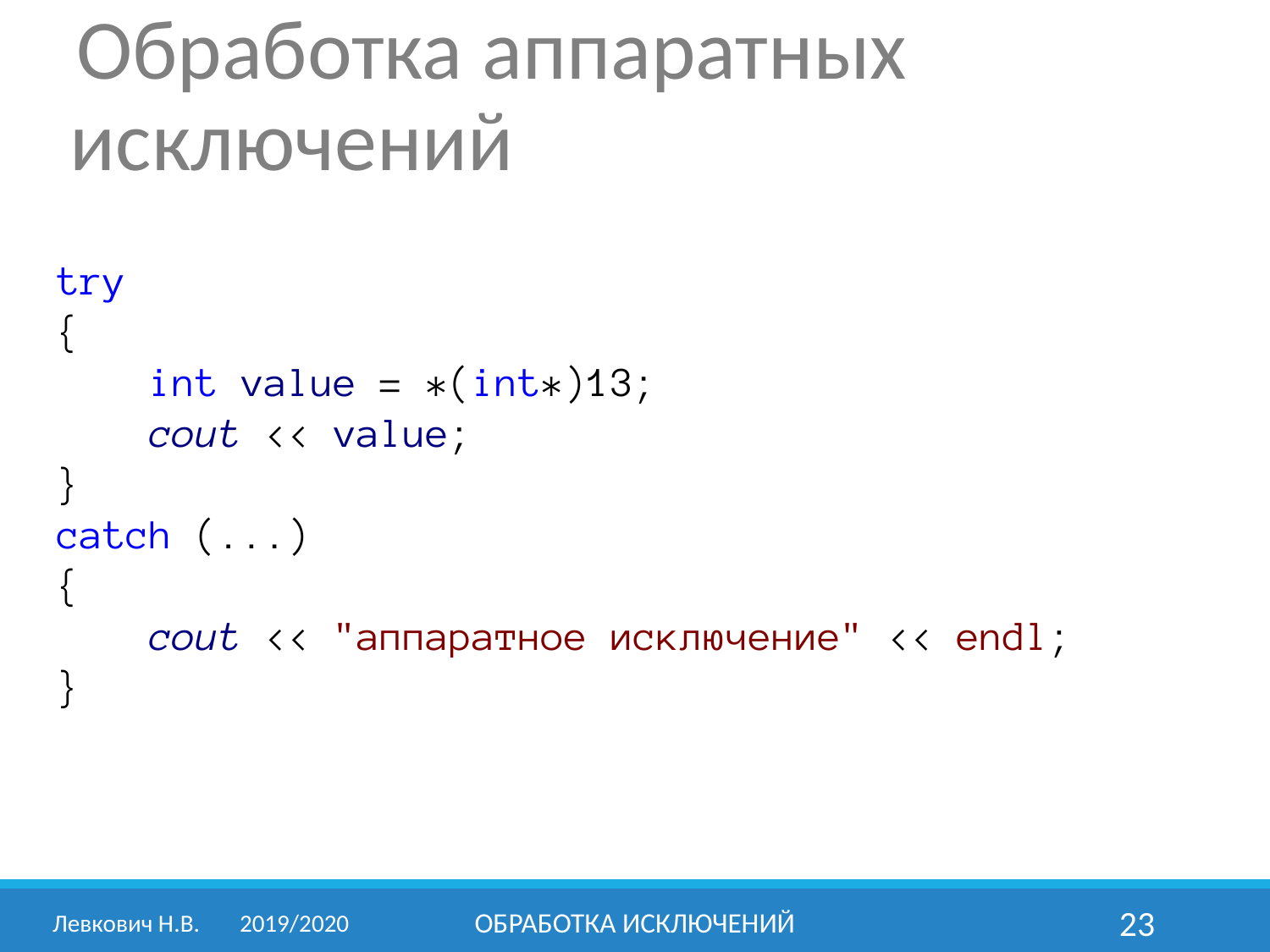

Обработка аппаратных исключений
try
{
    int value = *(int*)13;
    cout << value;
}
catch (...)
{
    cout << "аппаратное исключение" << endl;
}
Левкович Н.В.	2019/2020
Обработка исключений
23